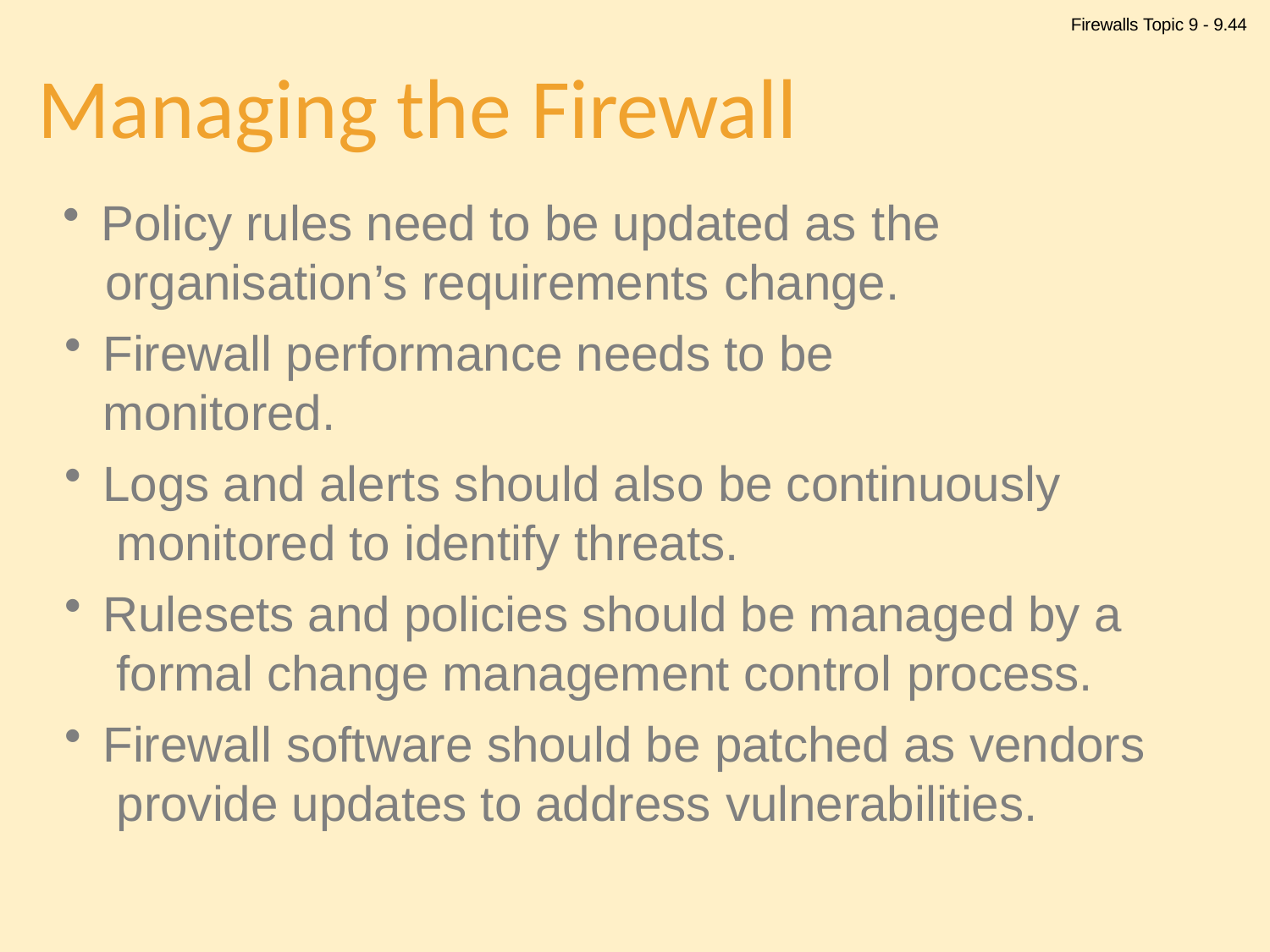

Firewalls Topic 9 - 9.44
# Managing the Firewall
Policy rules need to be updated as the
organisation’s requirements change.
Firewall performance needs to be monitored.
Logs and alerts should also be continuously  monitored to identify threats.
Rulesets and policies should be managed by a  formal change management control process.
Firewall software should be patched as vendors  provide updates to address vulnerabilities.